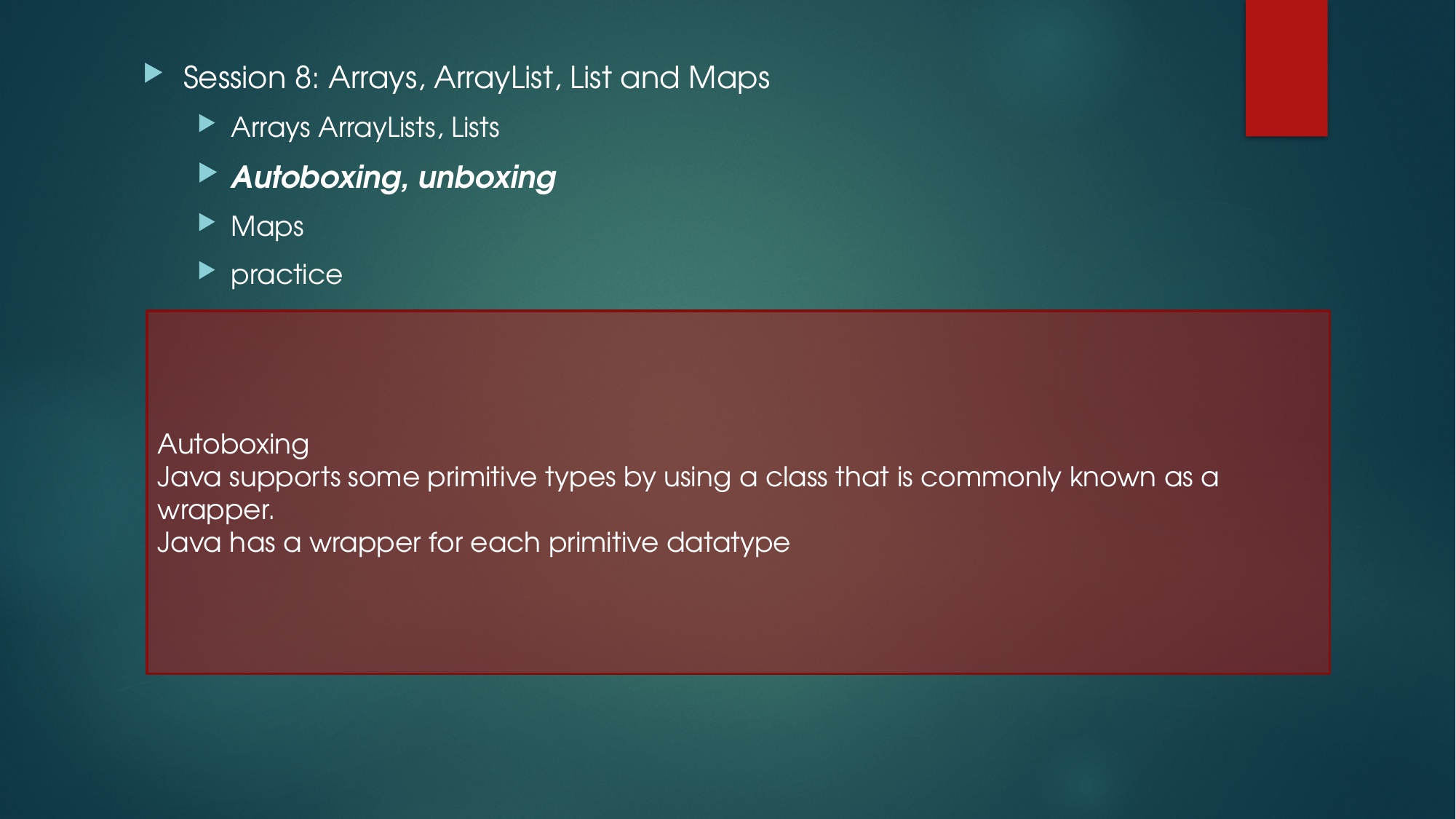

Session 8: Arrays, ArrayList, List and Maps
Arrays ArrayLists, Lists
Autoboxing, unboxing
Maps
practice

Autoboxing
Java supports some primitive types by using a class that is commonly known as a wrapper.
Java has a wrapper for each primitive datatype